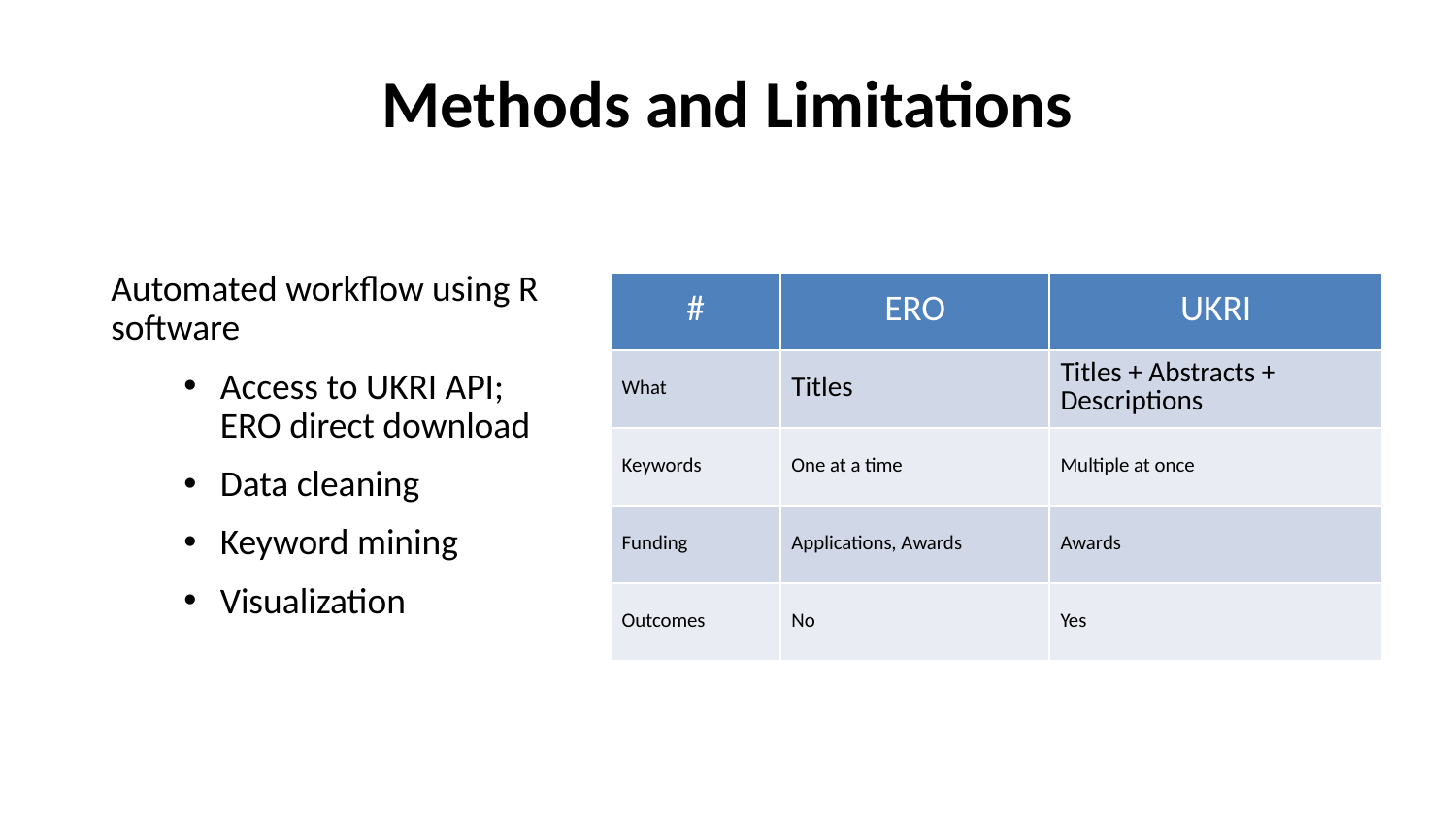

# Methods and Limitations
Automated workflow using R software
Access to UKRI API; ERO direct download
Data cleaning
Keyword mining
Visualization
| # | ERO | UKRI |
| --- | --- | --- |
| What | Titles | Titles + Abstracts + Descriptions |
| Keywords | One at a time | Multiple at once |
| Funding | Applications, Awards | Awards |
| Outcomes | No | Yes |